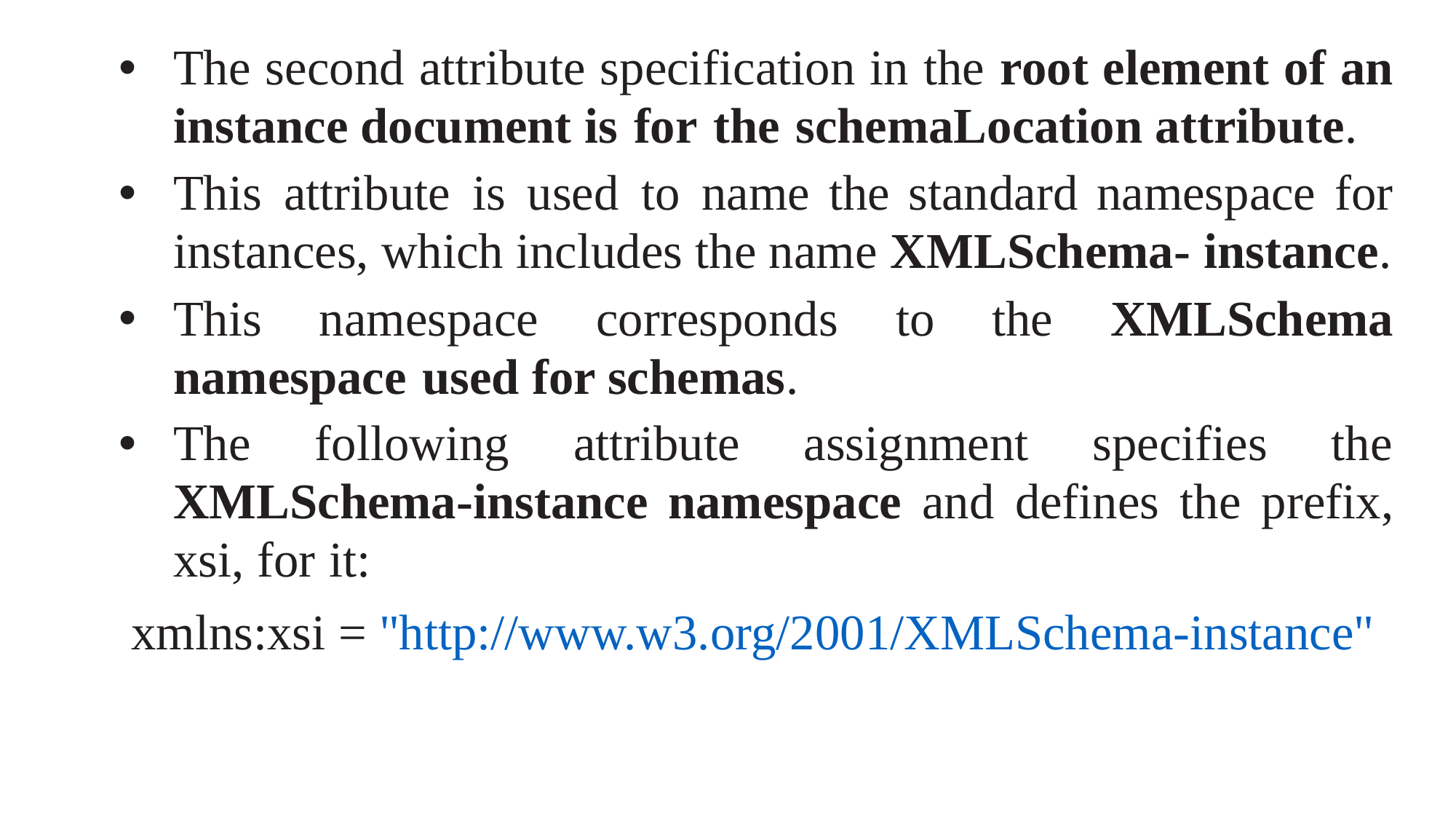

The second attribute specification in the root element of an instance document is for the schemaLocation attribute.
This attribute is used to name the standard namespace for instances, which includes the name XMLSchema- instance.
This namespace corresponds to the XMLSchema namespace used for schemas.
The following attribute assignment specifies the XMLSchema-instance namespace and defines the prefix, xsi, for it:
 xmlns:xsi = "http://www.w3.org/2001/XMLSchema-instance"